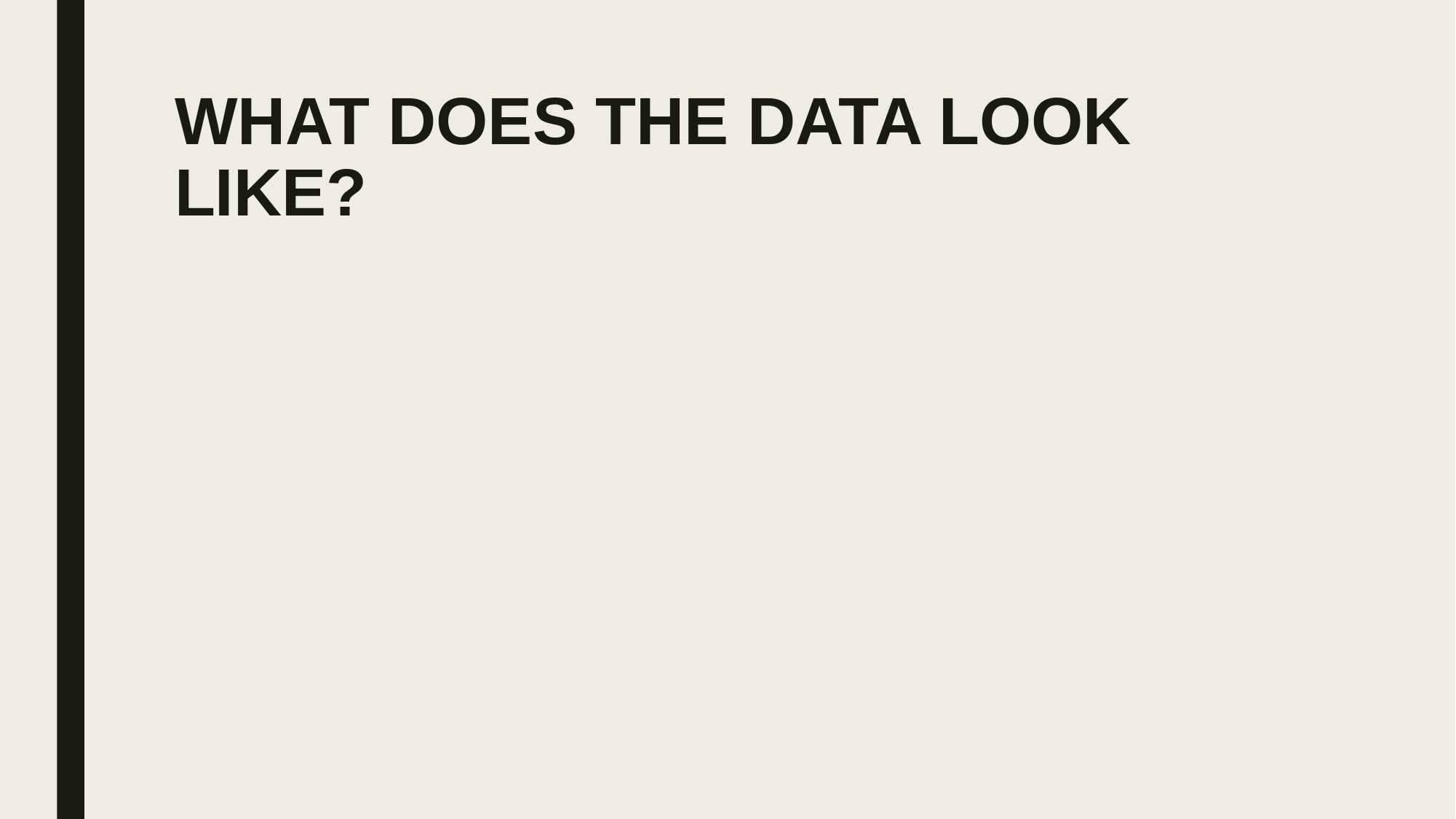

# WHAT DOES THE DATA LOOK LIKE?